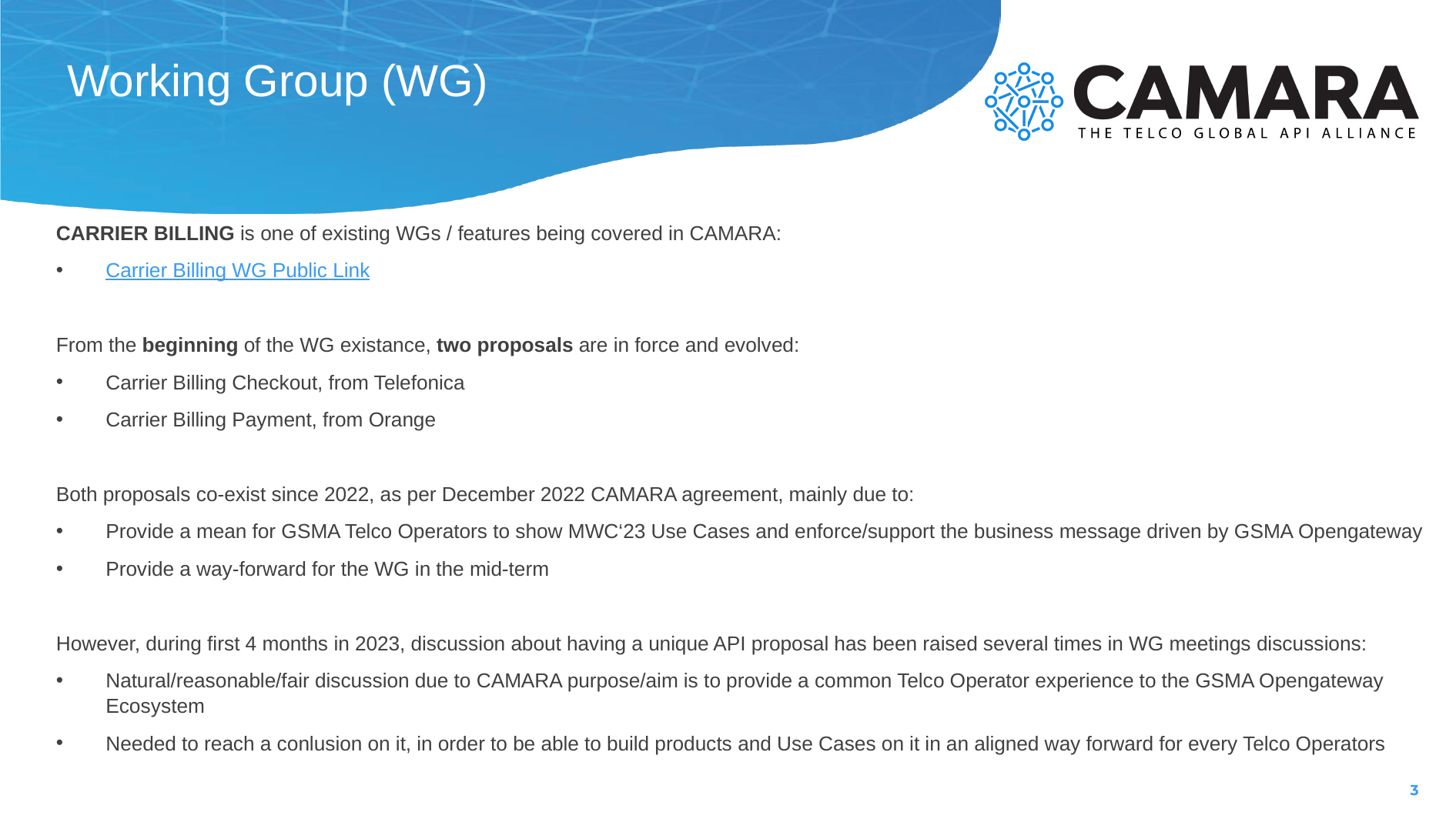

# Working Group (WG)
CARRIER BILLING is one of existing WGs / features being covered in CAMARA:
Carrier Billing WG Public Link

From the beginning of the WG existance, two proposals are in force and evolved:
Carrier Billing Checkout, from Telefonica
Carrier Billing Payment, from Orange

Both proposals co-exist since 2022, as per December 2022 CAMARA agreement, mainly due to:
Provide a mean for GSMA Telco Operators to show MWC‘23 Use Cases and enforce/support the business message driven by GSMA Opengateway
Provide a way-forward for the WG in the mid-term

However, during first 4 months in 2023, discussion about having a unique API proposal has been raised several times in WG meetings discussions:
Natural/reasonable/fair discussion due to CAMARA purpose/aim is to provide a common Telco Operator experience to the GSMA Opengateway Ecosystem
Needed to reach a conlusion on it, in order to be able to build products and Use Cases on it in an aligned way forward for every Telco Operators